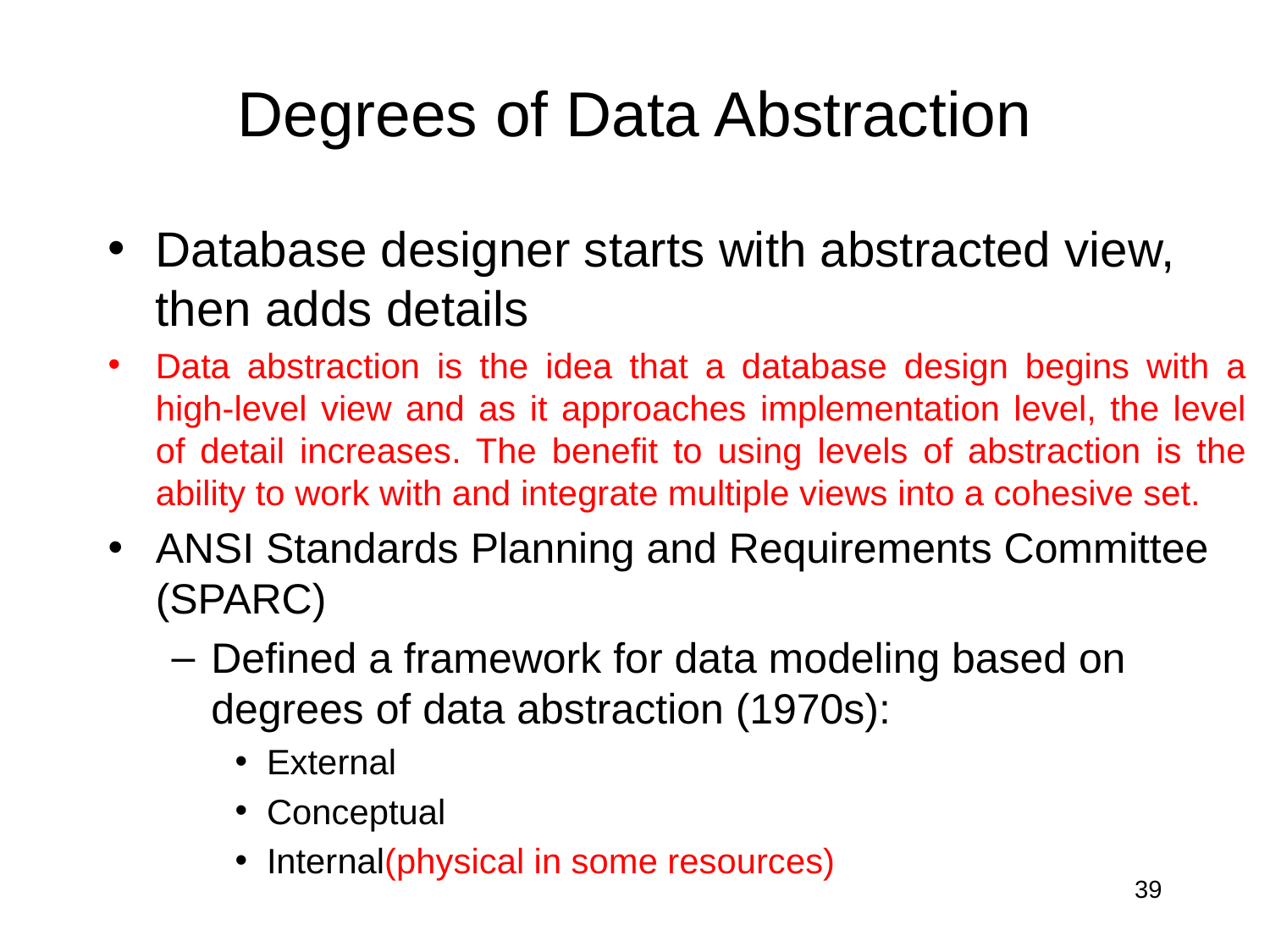

# Degrees of Data Abstraction
Database designer starts with abstracted view, then adds details
Data abstraction is the idea that a database design begins with a high-level view and as it approaches implementation level, the level of detail increases. The benefit to using levels of abstraction is the ability to work with and integrate multiple views into a cohesive set.
ANSI Standards Planning and Requirements Committee (SPARC)
Defined a framework for data modeling based on degrees of data abstraction (1970s):
External
Conceptual
Internal(physical in some resources)